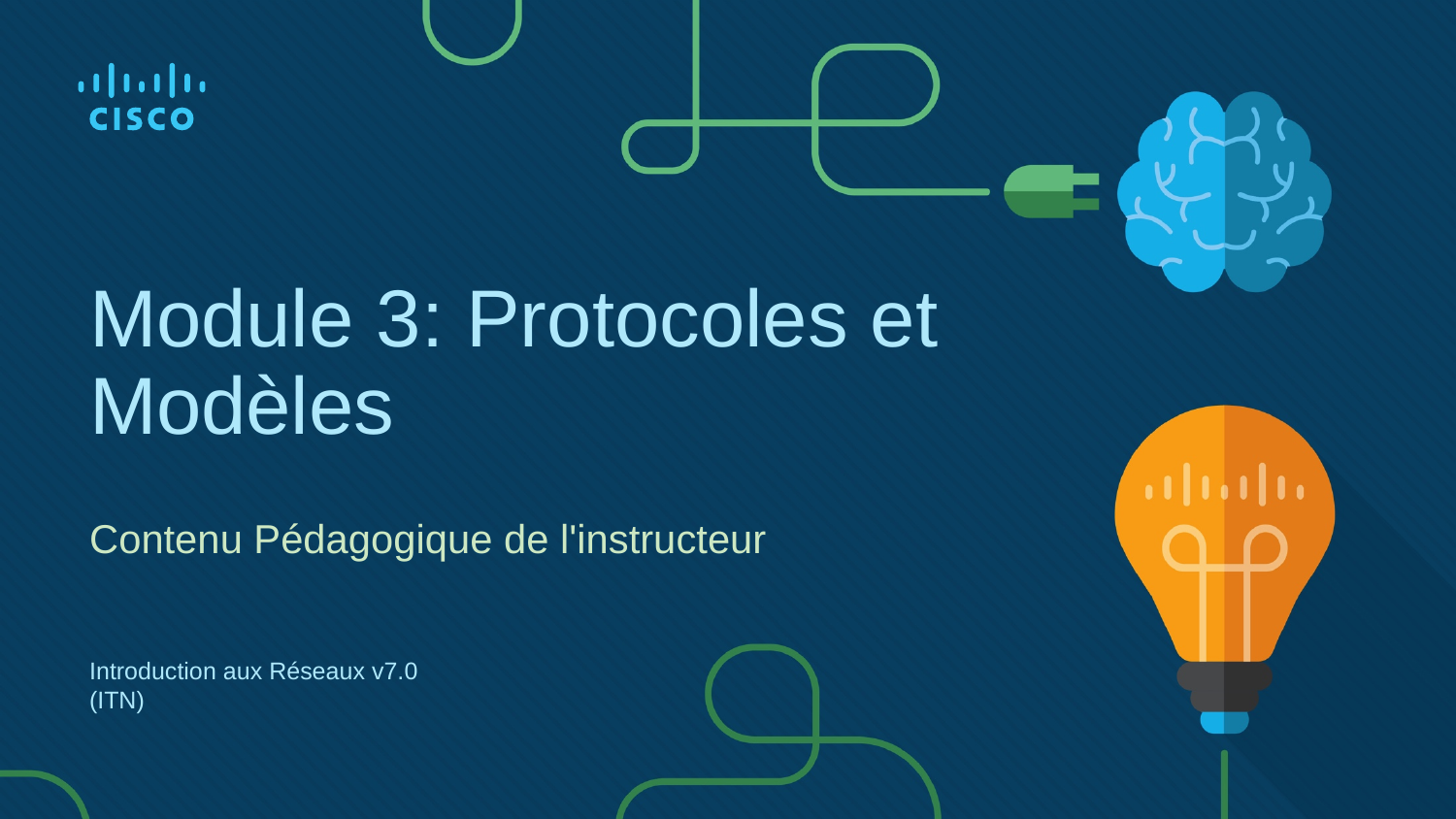

# Module 3: Protocoles et Modèles
Contenu Pédagogique de l'instructeur
Introduction aux Réseaux v7.0 (ITN)